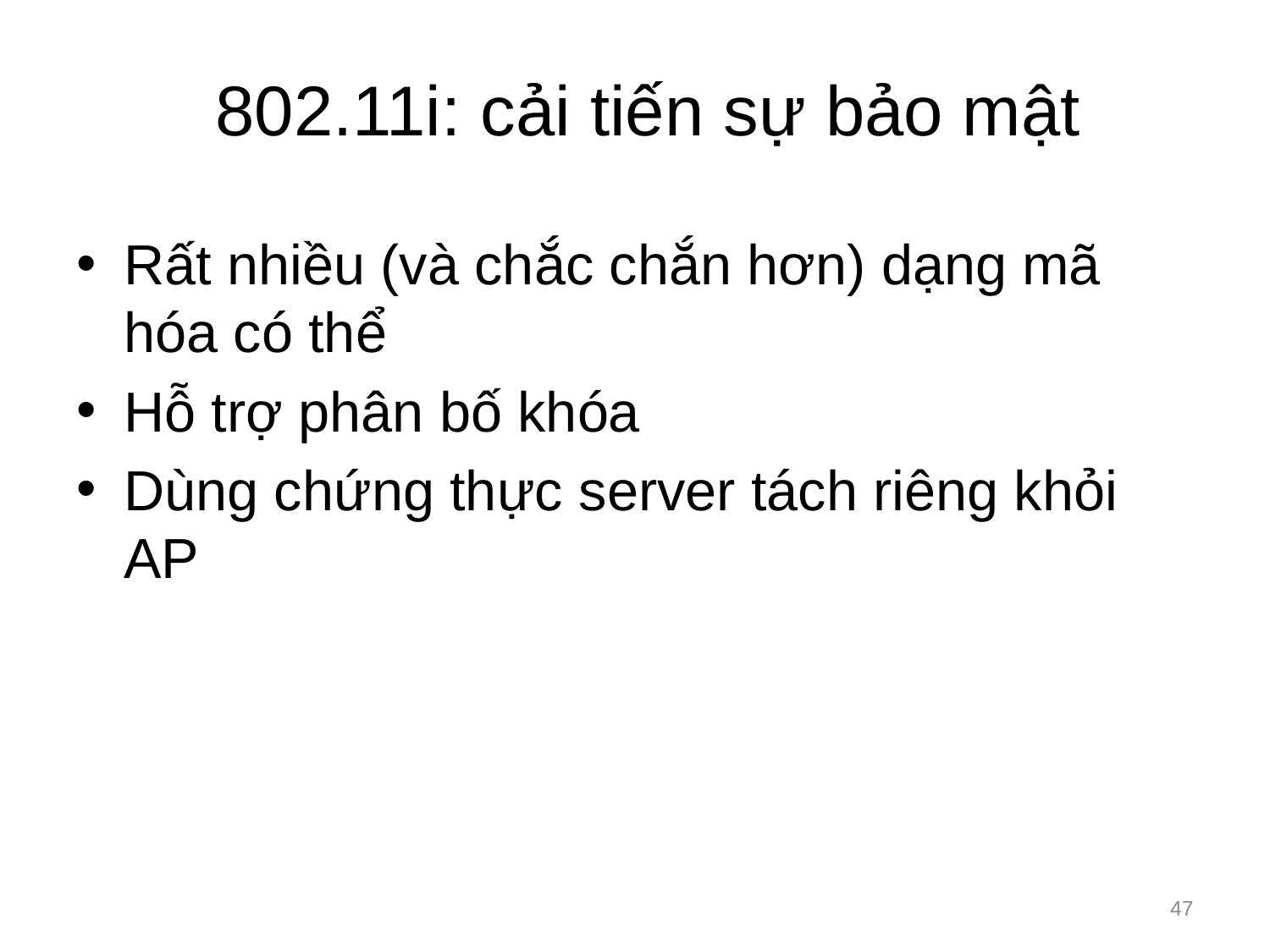

# 802.11i: cải tiến sự bảo mật
Rất nhiều (và chắc chắn hơn) dạng mã hóa có thể
Hỗ trợ phân bố khóa
Dùng chứng thực server tách riêng khỏi AP
47